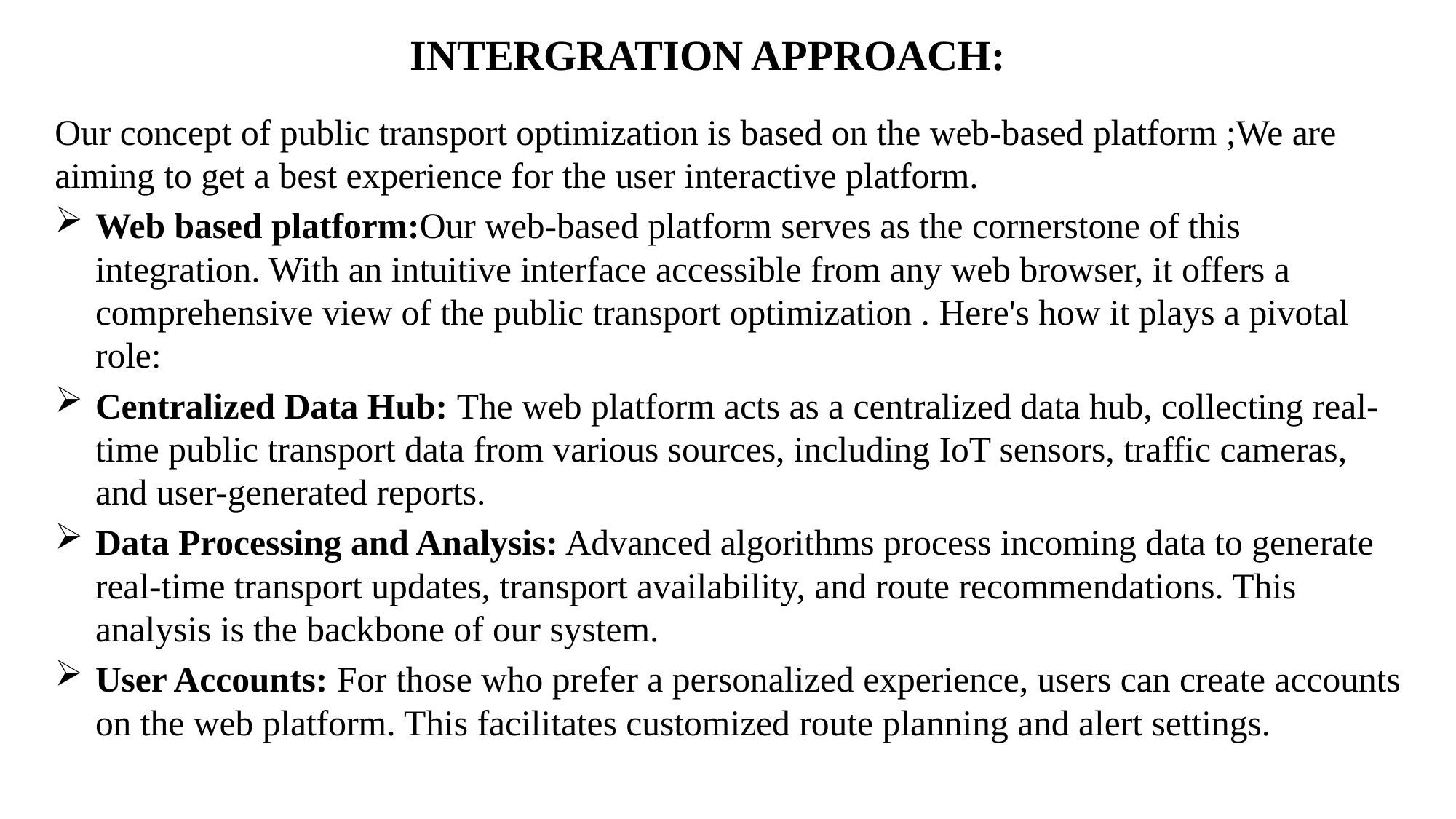

# INTERGRATION APPROACH:
Our concept of public transport optimization is based on the web-based platform ;We are aiming to get a best experience for the user interactive platform.
Web based platform:Our web-based platform serves as the cornerstone of this integration. With an intuitive interface accessible from any web browser, it offers a comprehensive view of the public transport optimization . Here's how it plays a pivotal role:
Centralized Data Hub: The web platform acts as a centralized data hub, collecting real-time public transport data from various sources, including IoT sensors, traffic cameras, and user-generated reports.
Data Processing and Analysis: Advanced algorithms process incoming data to generate real-time transport updates, transport availability, and route recommendations. This analysis is the backbone of our system.
User Accounts: For those who prefer a personalized experience, users can create accounts on the web platform. This facilitates customized route planning and alert settings.